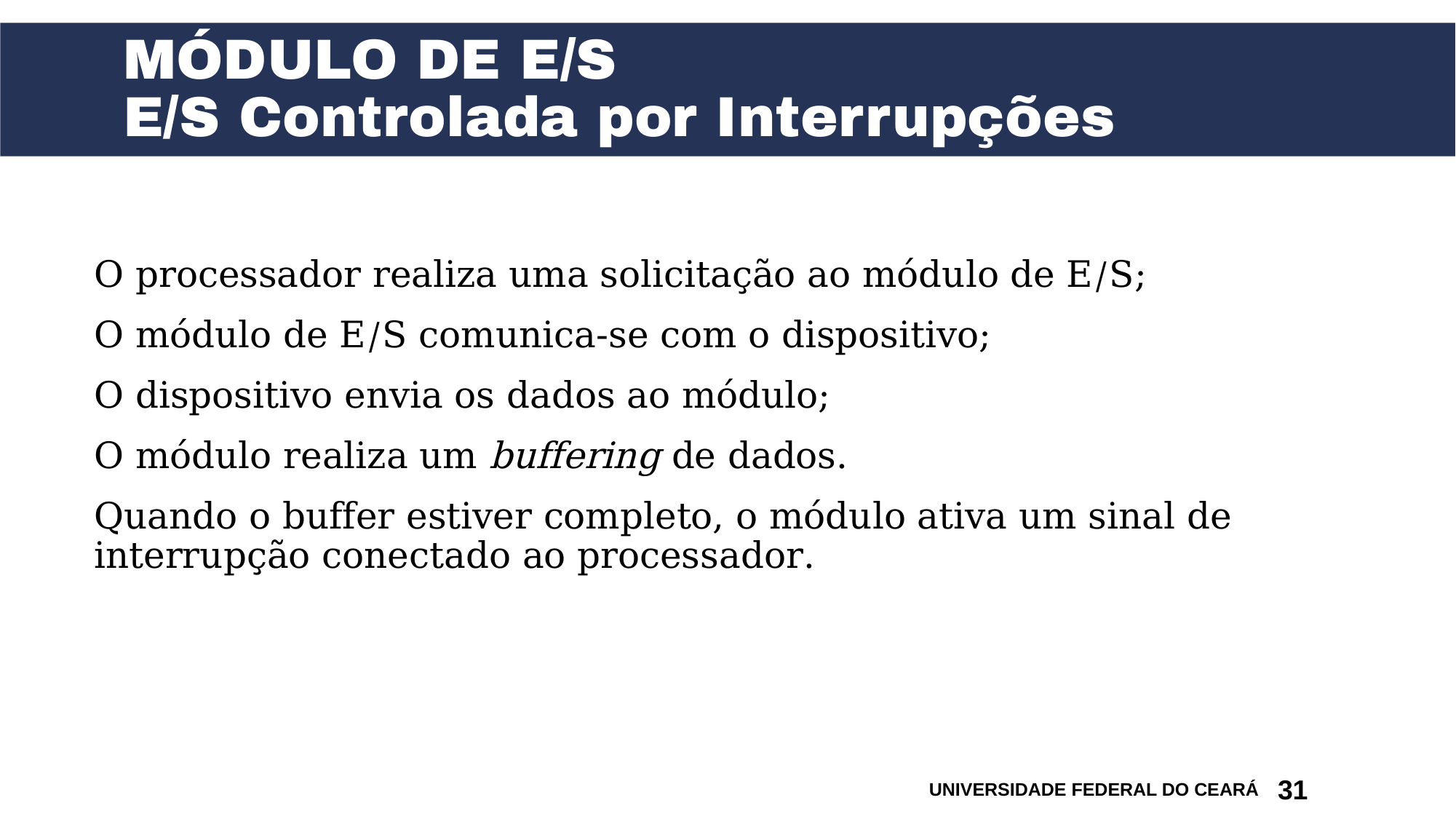

# Módulo de e/s E/S Controlada por Interrupções

O processador realiza uma solicitação ao módulo de E/S;
O módulo de E/S comunica-se com o dispositivo;
O dispositivo envia os dados ao módulo;
O módulo realiza um buffering de dados.
Quando o buffer estiver completo, o módulo ativa um sinal de interrupção conectado ao processador.

UNIVERSIDADE FEDERAL DO CEARÁ
31